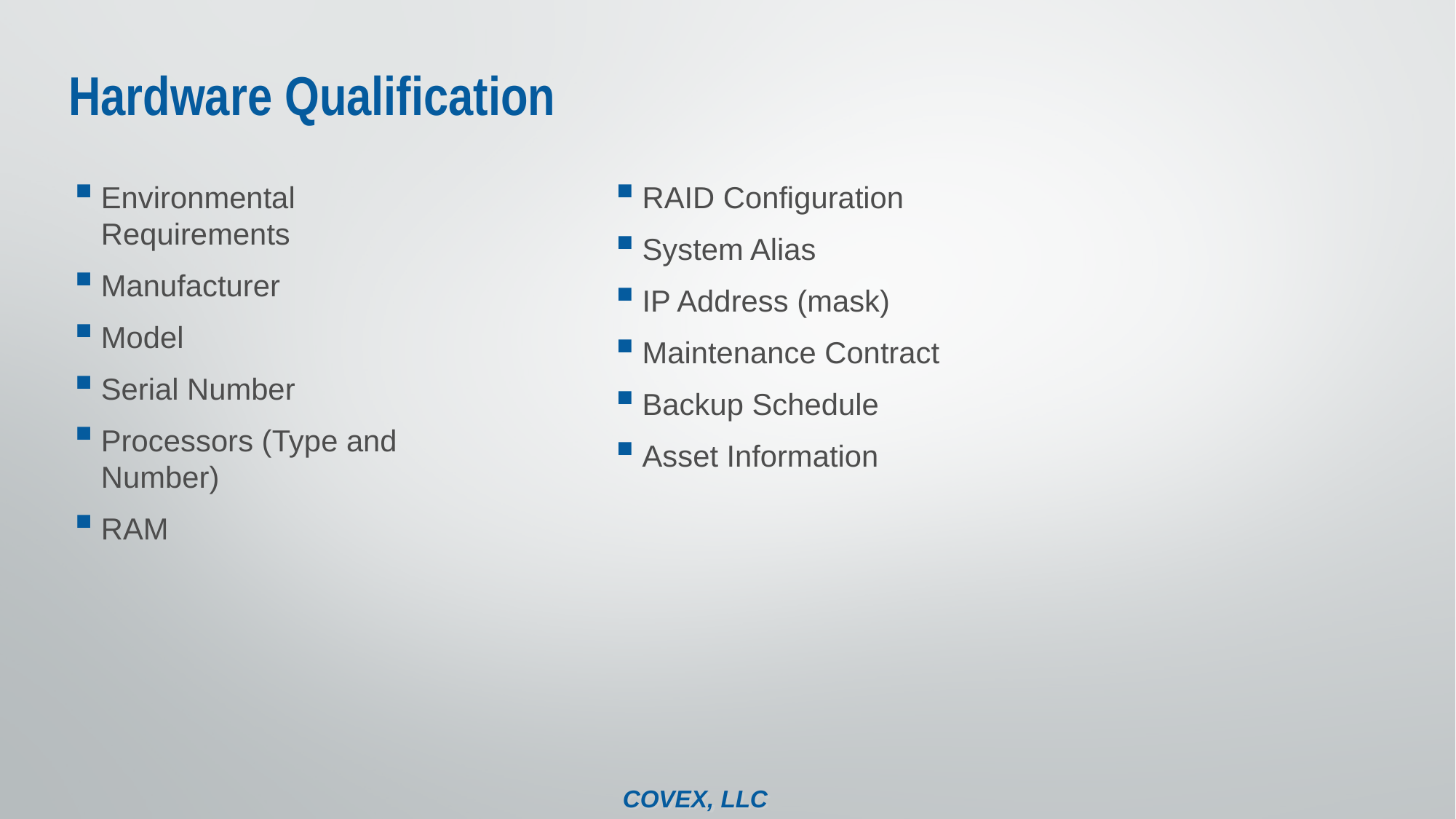

# Hardware Qualification
Environmental Requirements
Manufacturer
Model
Serial Number
Processors (Type and Number)
RAM
RAID Configuration
System Alias
IP Address (mask)
Maintenance Contract
Backup Schedule
Asset Information